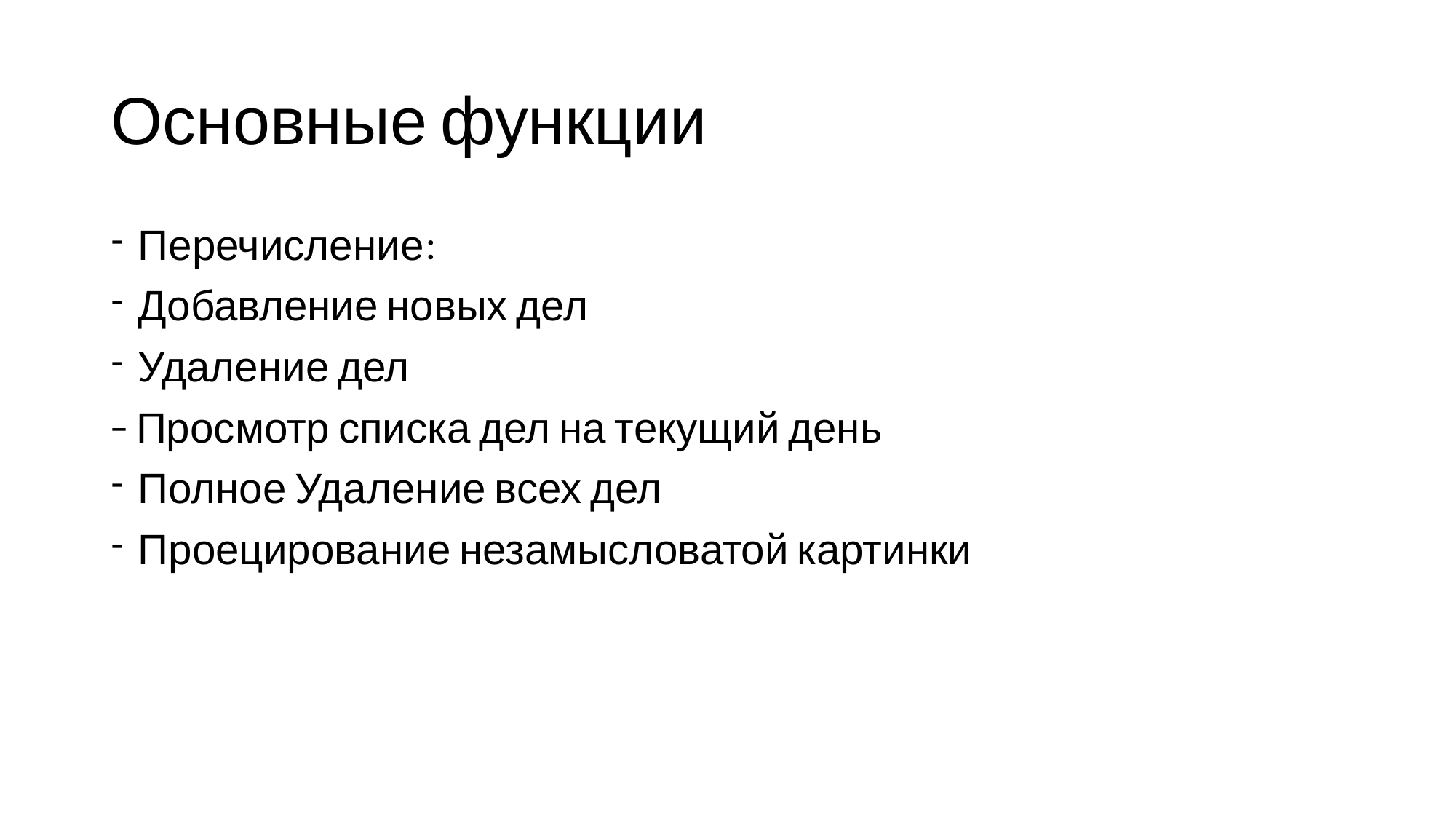

# Основные функции
Перечисление:
Добавление новых дел
Удаление дел
- Просмотр списка дел на текущий день
Полное Удаление всех дел
Проецирование незамысловатой картинки